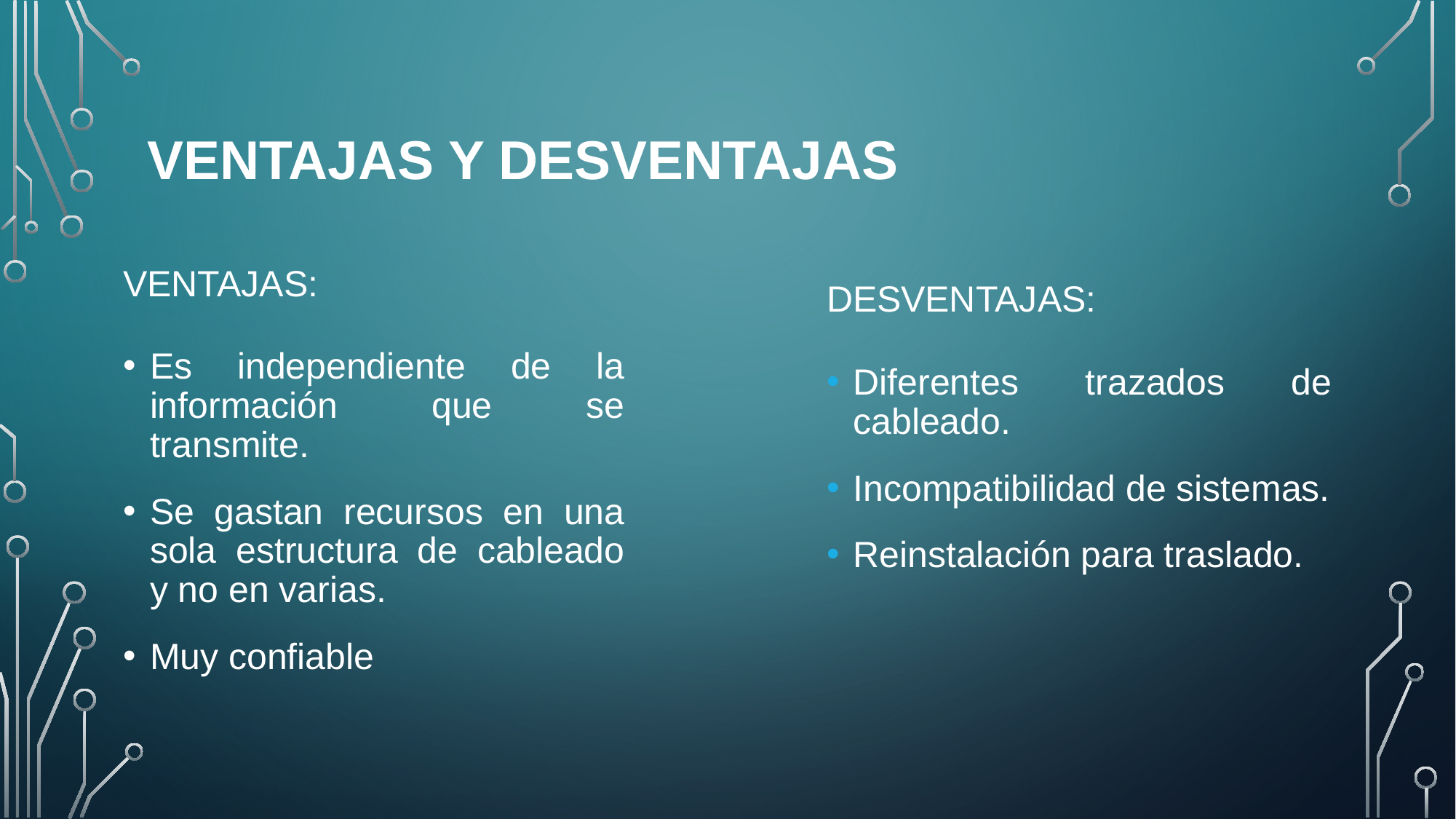

# Ventajas y desventajas
VENTAJAS:
Es independiente de la información que se transmite.
Se gastan recursos en una sola estructura de cableado y no en varias.
Muy confiable

DESVENTAJAS:
Diferentes trazados de cableado.
Incompatibilidad de sistemas.
Reinstalación para traslado.